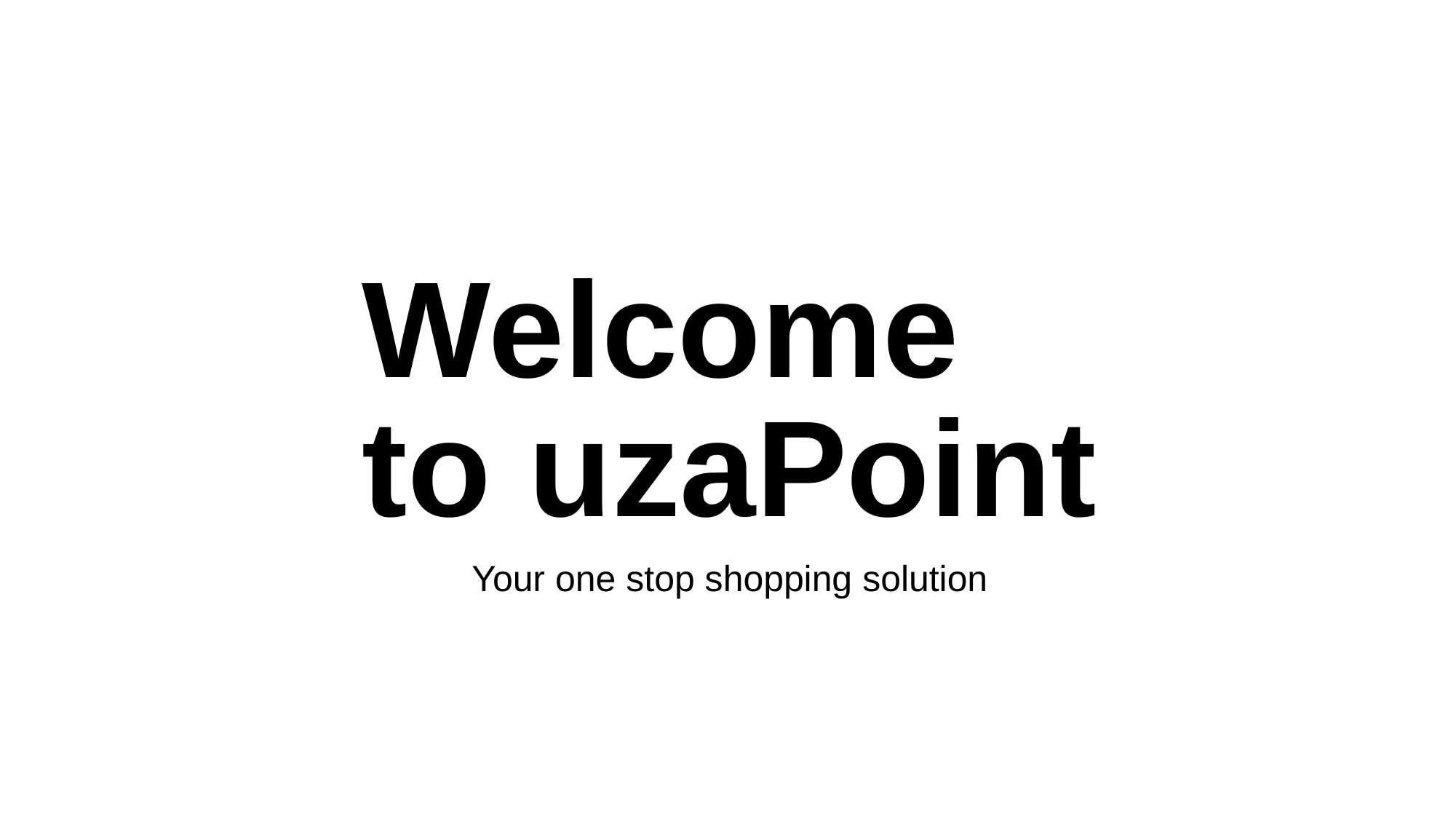

Welcome
to uzaPoint
Your one stop shopping solution